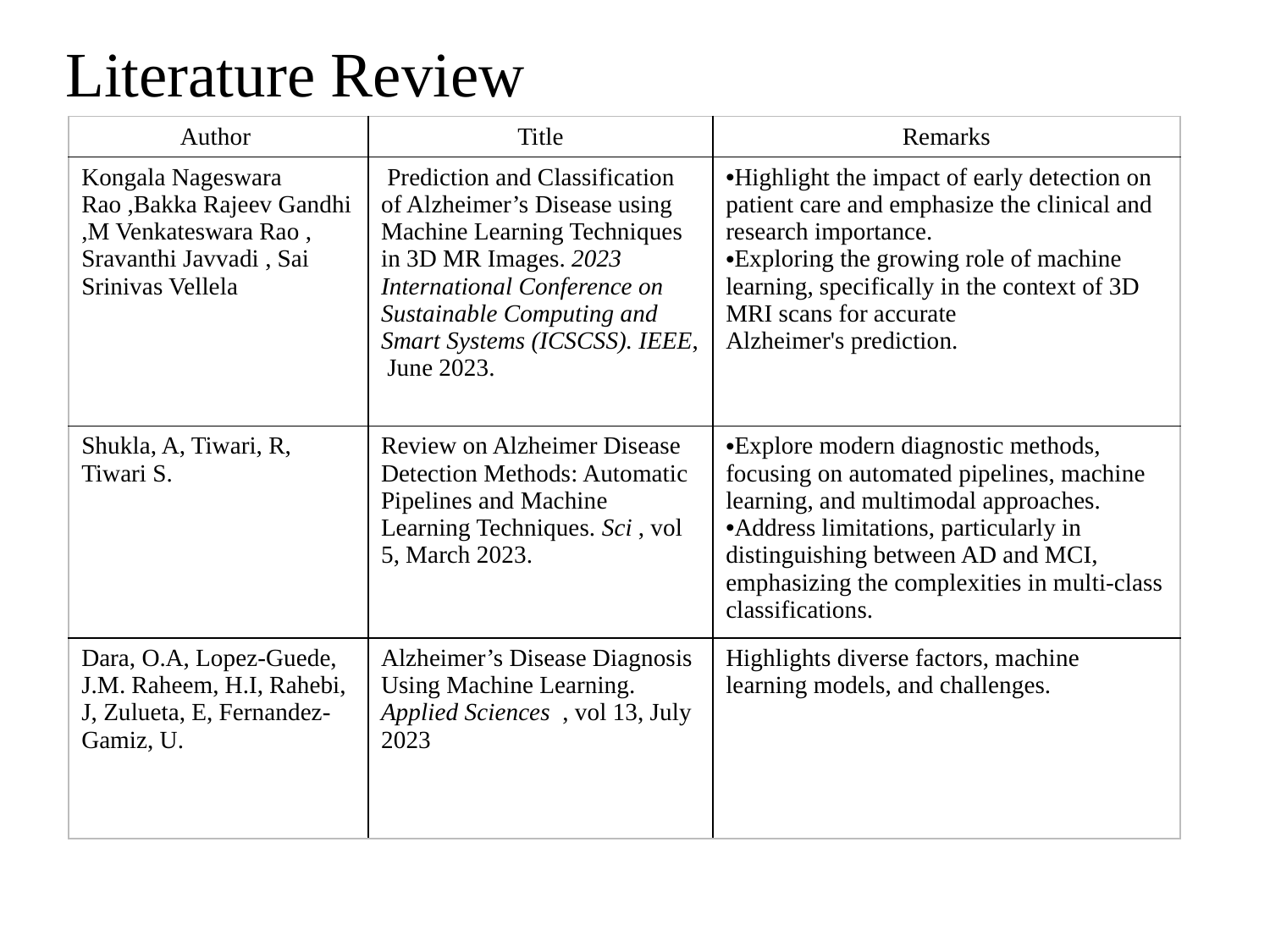

# Literature Review
| Author | Title | Remarks |
| --- | --- | --- |
| Kongala Nageswara Rao ,Bakka Rajeev Gandhi ,M Venkateswara Rao , Sravanthi Javvadi , Sai Srinivas Vellela | Prediction and Classification of Alzheimer’s Disease using Machine Learning Techniques in 3D MR Images. 2023 International Conference on Sustainable Computing and Smart Systems (ICSCSS). IEEE, June 2023. | Highlight the impact of early detection on patient care and emphasize the clinical and research importance. Exploring the growing role of machine learning, specifically in the context of 3D MRI scans for accurate Alzheimer's prediction. |
| Shukla, A, Tiwari, R, Tiwari S. | Review on Alzheimer Disease Detection Methods: Automatic Pipelines and Machine Learning Techniques. Sci , vol 5, March 2023. | Explore modern diagnostic methods, focusing on automated pipelines, machine learning, and multimodal approaches. Address limitations, particularly in distinguishing between AD and MCI, emphasizing the complexities in multi-class classifications. |
| Dara, O.A, Lopez-Guede, J.M. Raheem, H.I, Rahebi, J, Zulueta, E, Fernandez-Gamiz, U. | Alzheimer’s Disease Diagnosis Using Machine Learning. Applied Sciences , vol 13, July 2023 | Highlights diverse factors, machine learning models, and challenges. |